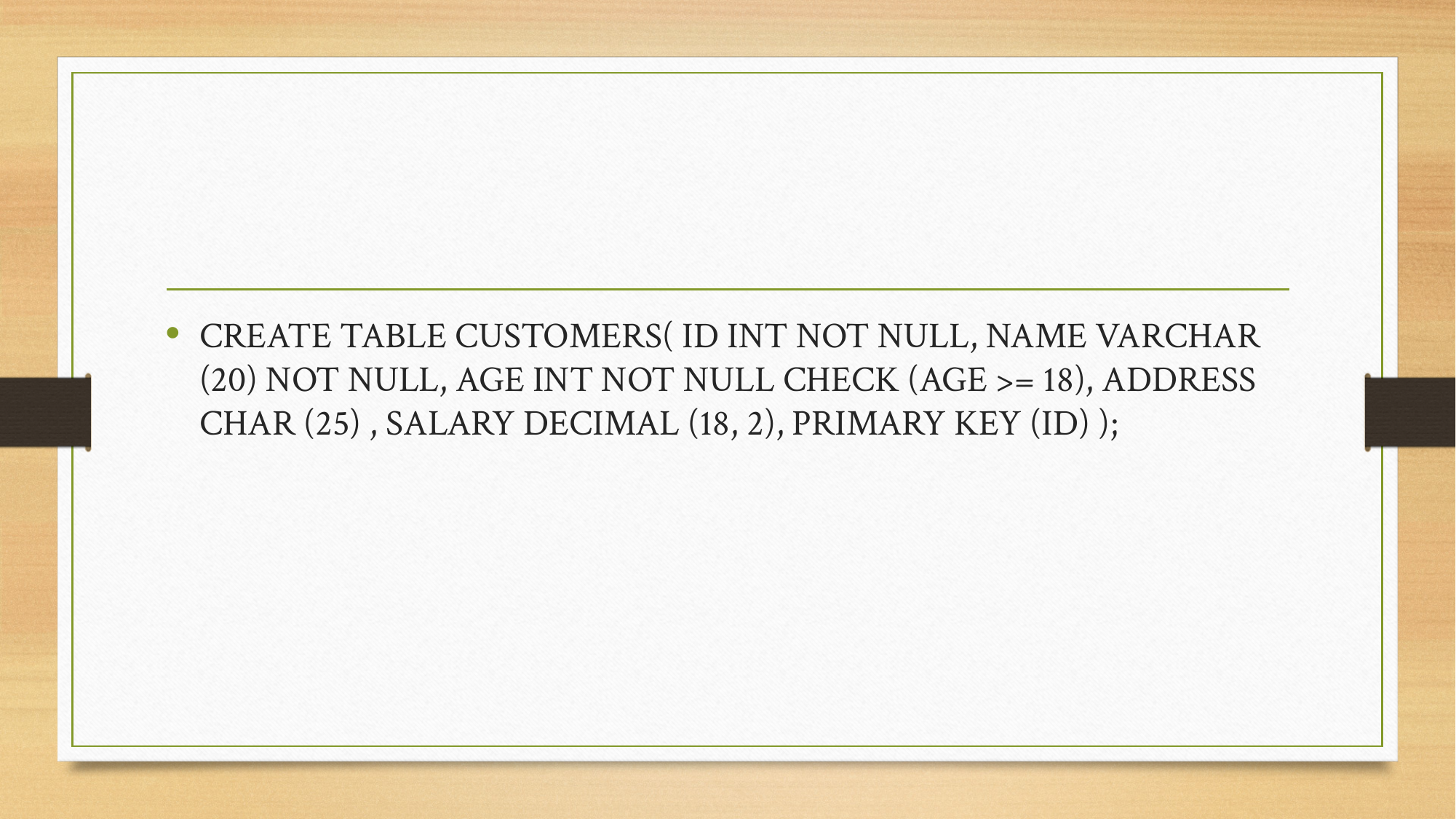

#
CREATE TABLE CUSTOMERS( ID INT NOT NULL, NAME VARCHAR (20) NOT NULL, AGE INT NOT NULL CHECK (AGE >= 18), ADDRESS CHAR (25) , SALARY DECIMAL (18, 2), PRIMARY KEY (ID) );